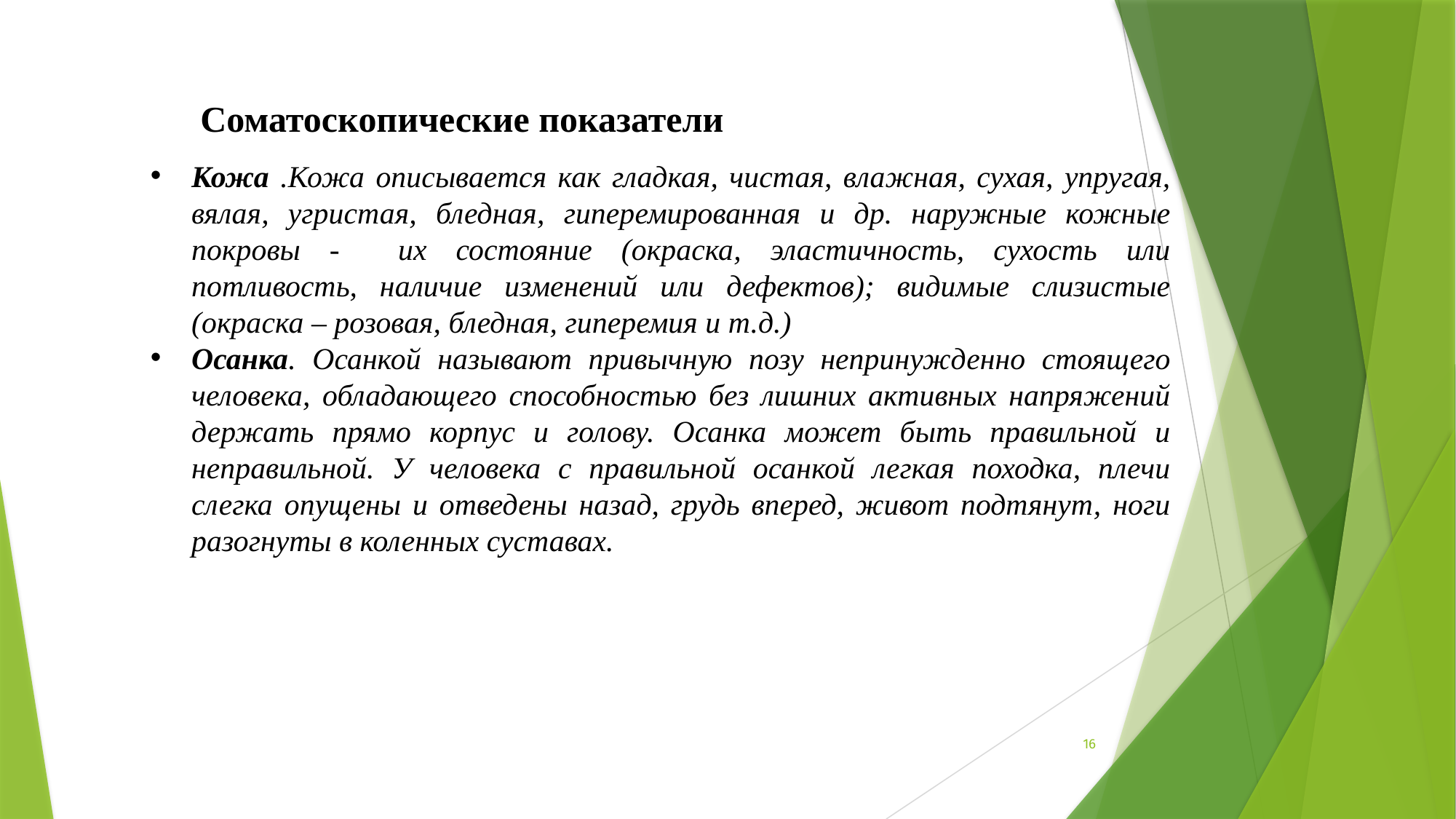

Соматоскопические показатели
Кожа .Кожа описывается как гладкая, чистая, влажная, сухая, упругая, вялая, угристая, бледная, гиперемированная и др. наружные кожные покровы -  их состояние (окраска, эластичность, сухость или потливость, наличие изменений или дефектов); видимые слизистые (окраска – розовая, бледная, гиперемия и т.д.)
Осанка. Осанкой называют привычную позу непринужденно стоящего человека, обладающего способностью без лишних активных напряжений держать прямо корпус и голову. Осанка может быть правильной и неправильной. У человека с правильной осанкой легкая походка, плечи слегка опущены и отведены назад, грудь вперед, живот подтянут, ноги разогнуты в коленных суставах.

16